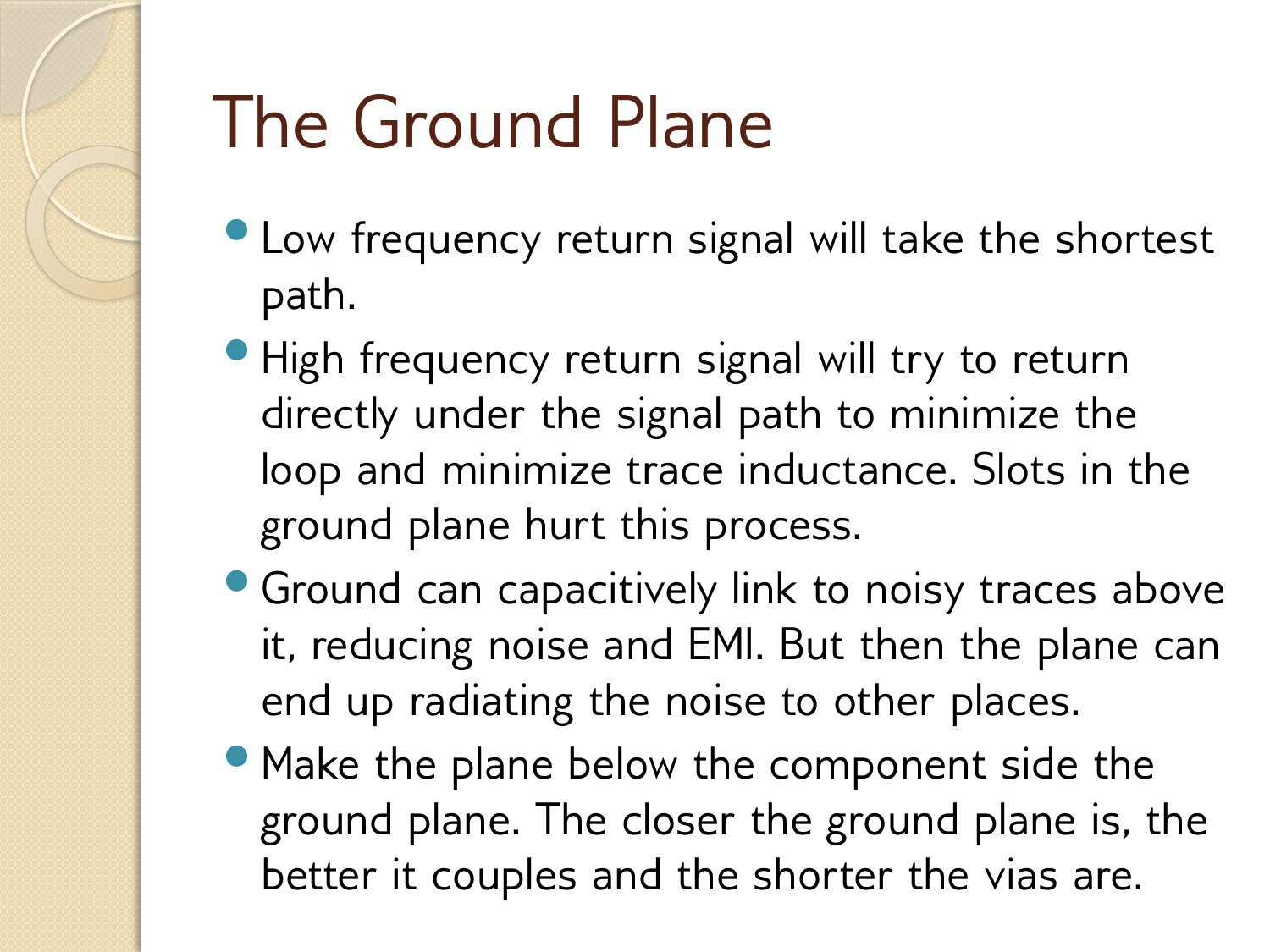

# The Ground Plane
Low frequency return signal will take the shortest path.
High frequency return signal will try to return directly under the signal path to minimize the loop and minimize trace inductance. Slots in the ground plane hurt this process.
Ground can capacitively link to noisy traces above it, reducing noise and EMI. But then the plane can end up radiating the noise to other places.
Make the plane below the component side the ground plane. The closer the ground plane is, the better it couples and the shorter the vias are.